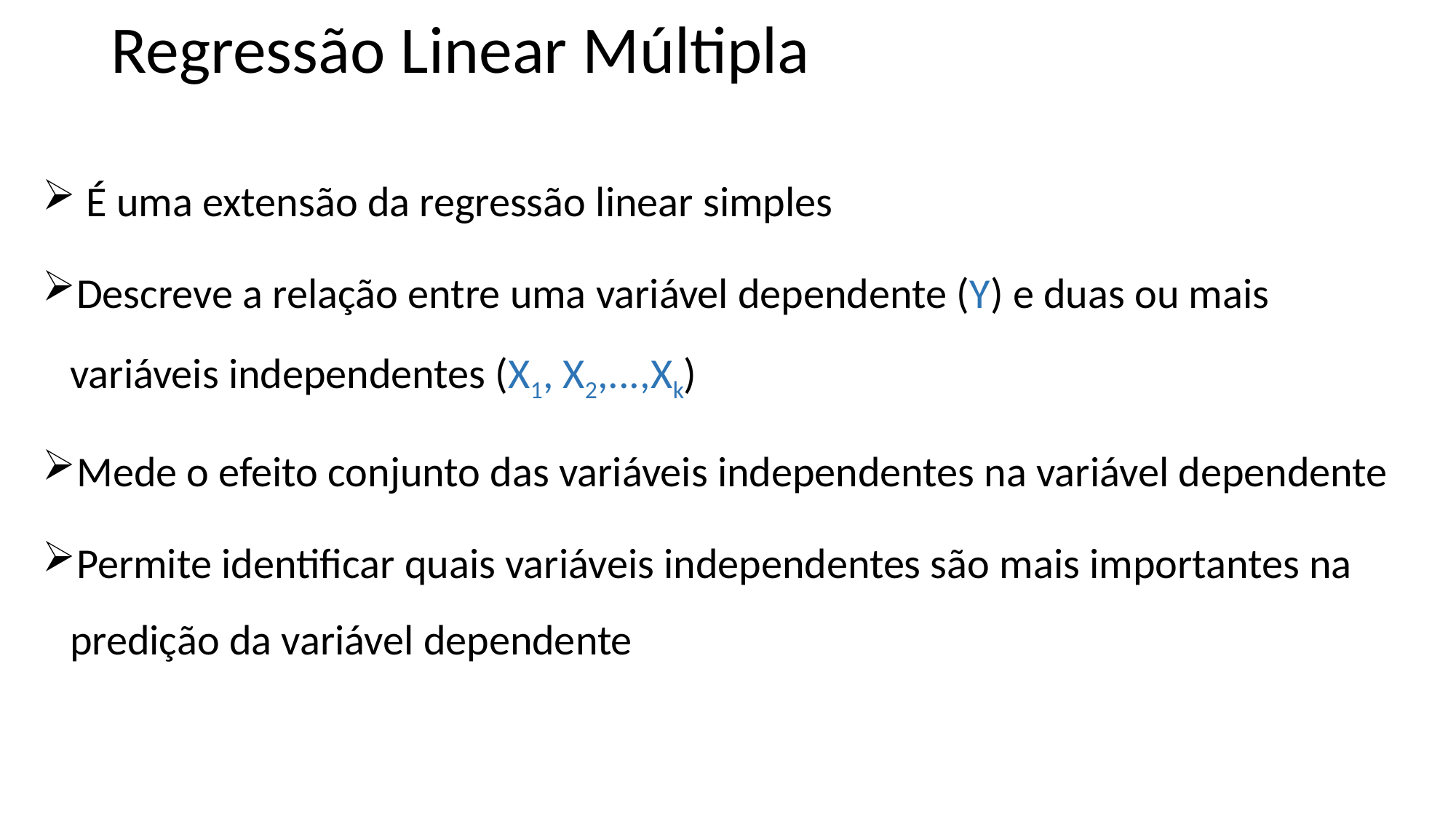

Regressão Linear Múltipla
 É uma extensão da regressão linear simples
Descreve a relação entre uma variável dependente (Y) e duas ou mais variáveis independentes (X1, X2,...,Xk)
Mede o efeito conjunto das variáveis independentes na variável dependente
Permite identificar quais variáveis independentes são mais importantes na predição da variável dependente